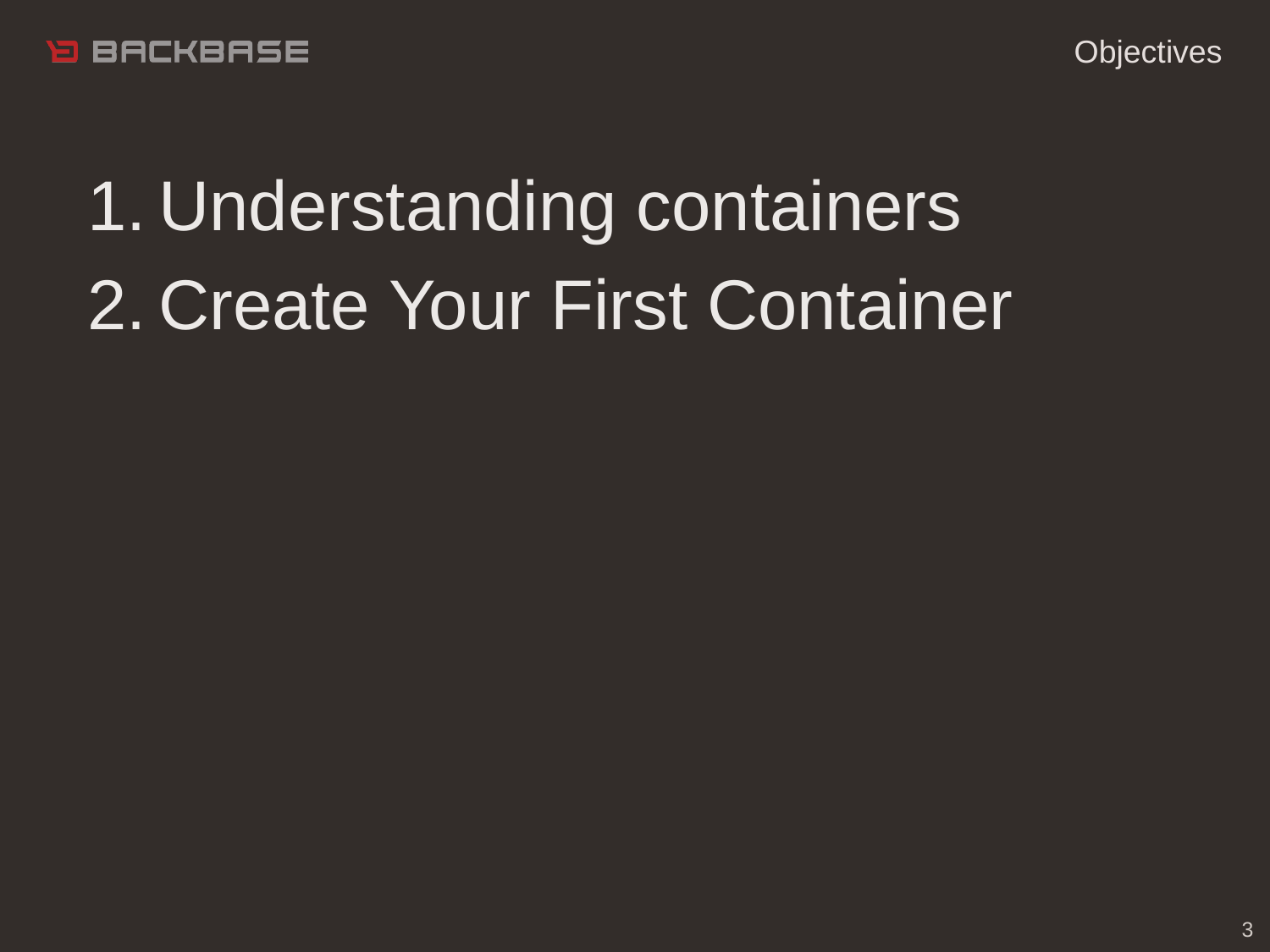

Objectives
Understanding containers
Create Your First Container
3